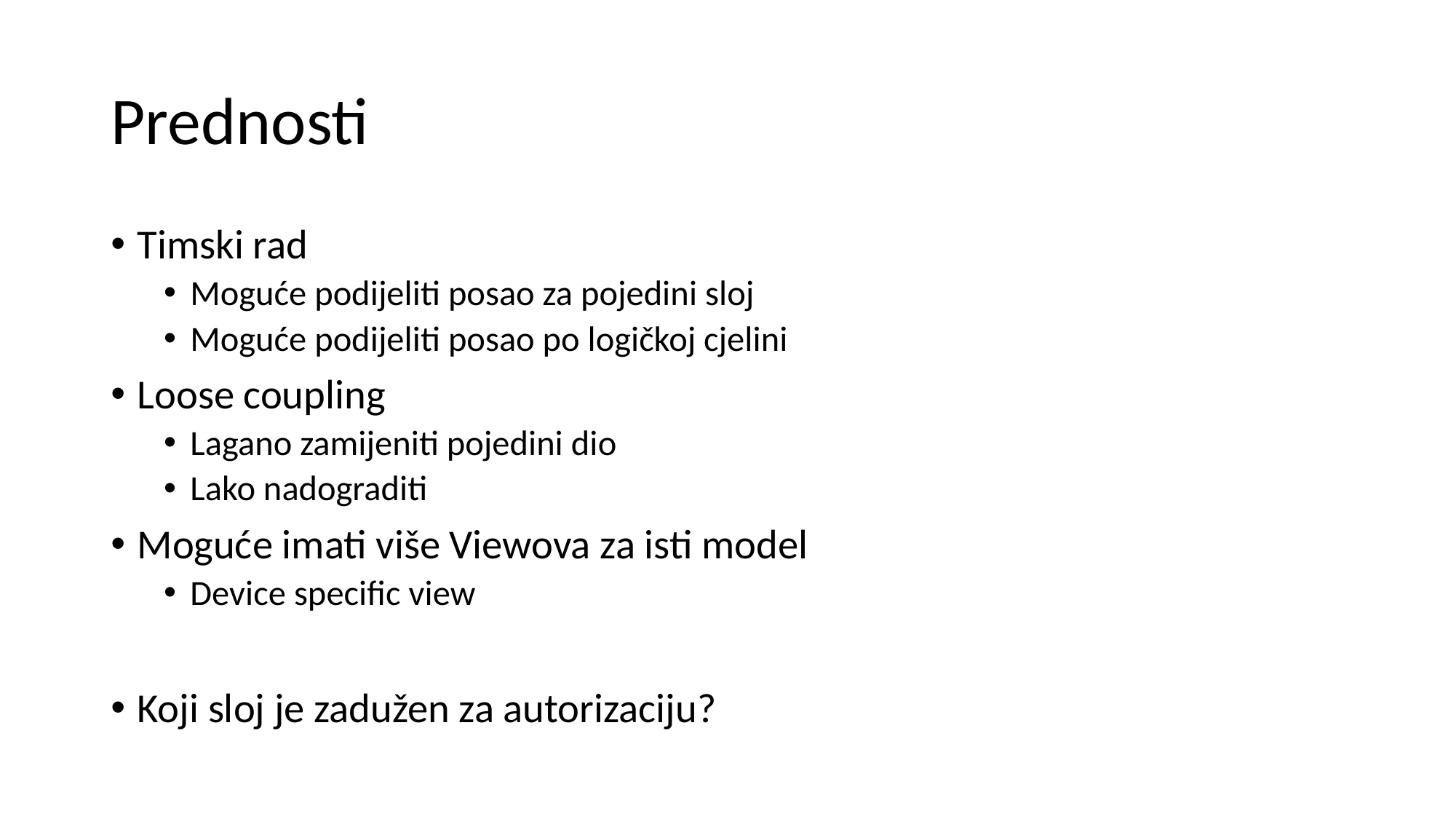

# Prednosti
Timski rad
Moguće podijeliti posao za pojedini sloj
Moguće podijeliti posao po logičkoj cjelini
Loose coupling
Lagano zamijeniti pojedini dio
Lako nadograditi
Moguće imati više Viewova za isti model
Device specific view

Koji sloj je zadužen za autorizaciju?